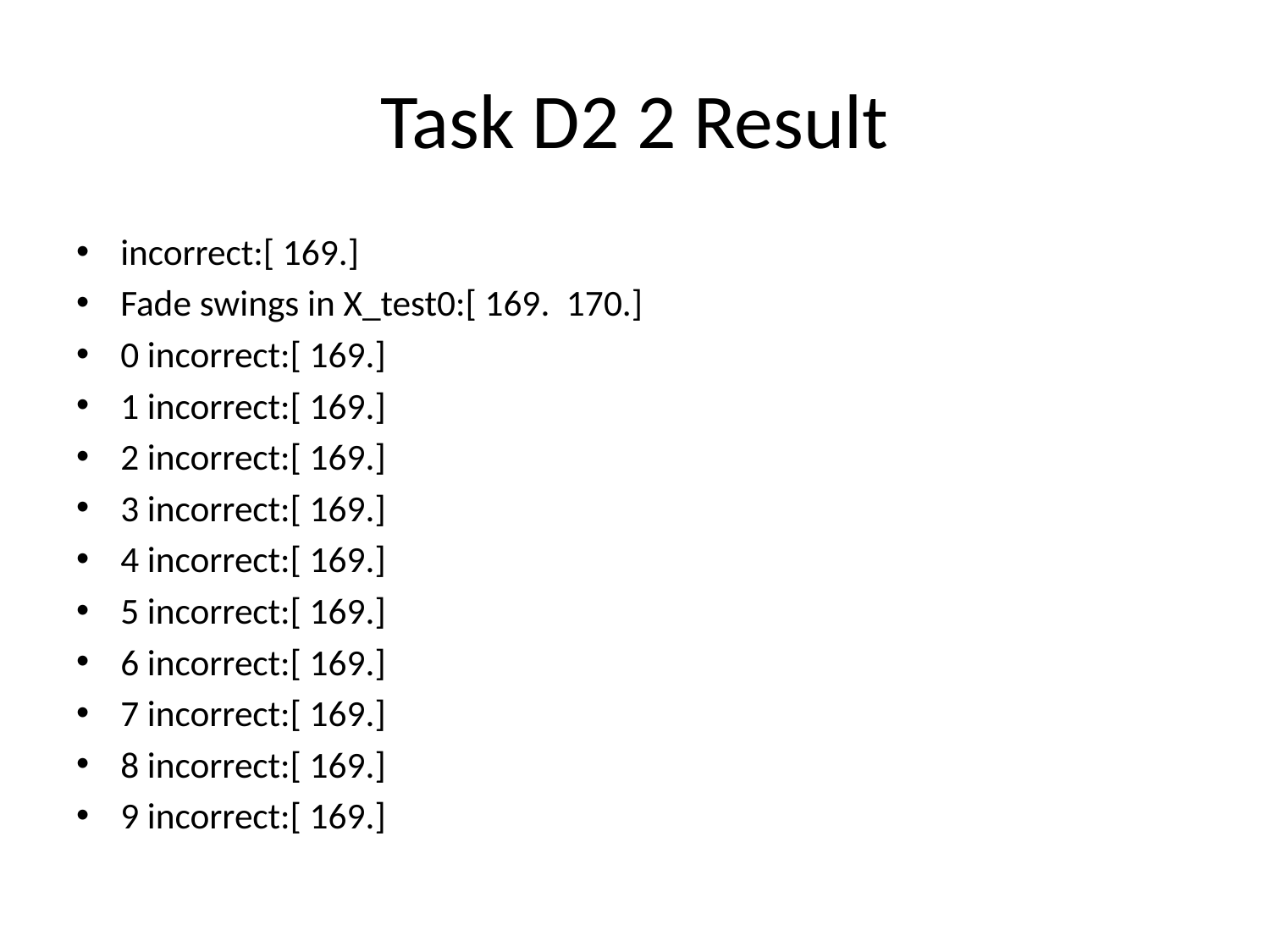

# Task D2 2 Result
incorrect:[ 169.]
Fade swings in X_test0:[ 169.  170.]
0 incorrect:[ 169.]
1 incorrect:[ 169.]
2 incorrect:[ 169.]
3 incorrect:[ 169.]
4 incorrect:[ 169.]
5 incorrect:[ 169.]
6 incorrect:[ 169.]
7 incorrect:[ 169.]
8 incorrect:[ 169.]
9 incorrect:[ 169.]